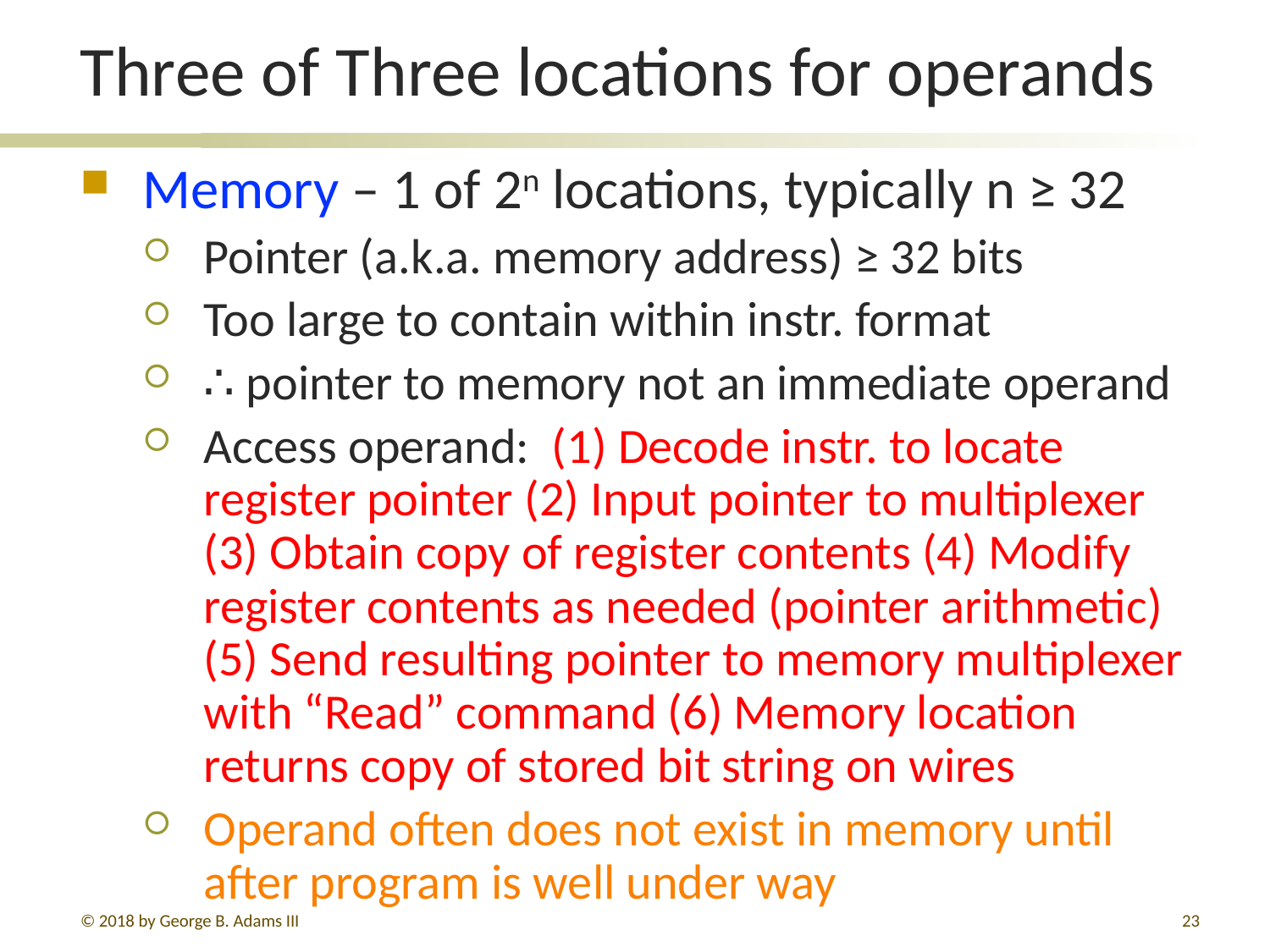

# Three of Three locations for operands
Memory – 1 of 2n locations, typically n ≥ 32
Pointer (a.k.a. memory address) ≥ 32 bits
Too large to contain within instr. format
∴ pointer to memory not an immediate operand
Access operand:  (1) Decode instr. to locate register pointer (2) Input pointer to multiplexer (3) Obtain copy of register contents (4) Modify register contents as needed (pointer arithmetic) (5) Send resulting pointer to memory multiplexer with “Read” command (6) Memory location returns copy of stored bit string on wires
Operand often does not exist in memory until after program is well under way

© 2018 by George B. Adams III
23